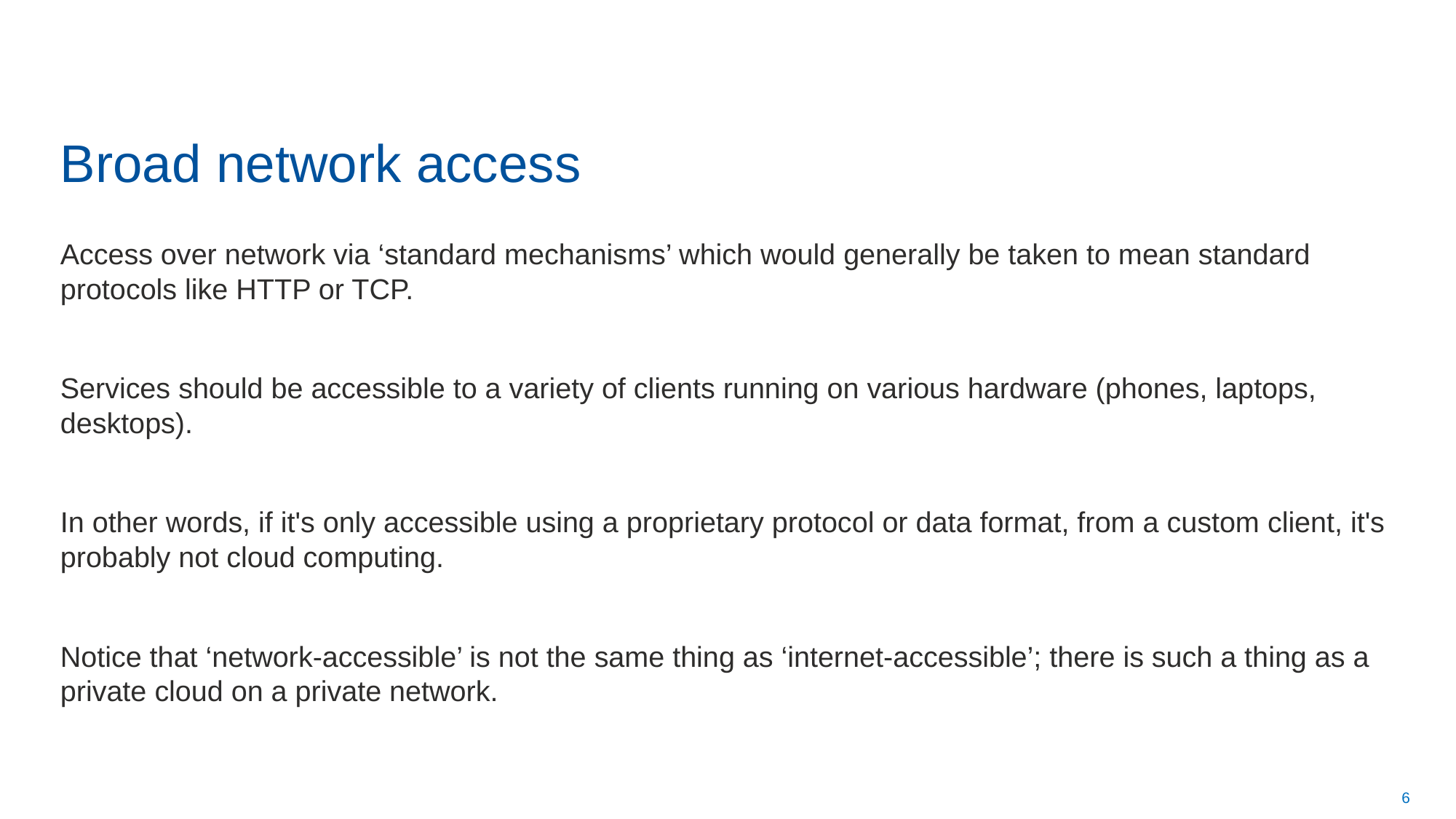

# Broad network access
Access over network via ‘standard mechanisms’ which would generally be taken to mean standard protocols like HTTP or TCP.

Services should be accessible to a variety of clients running on various hardware (phones, laptops, desktops).

In other words, if it's only accessible using a proprietary protocol or data format, from a custom client, it's probably not cloud computing.

Notice that ‘network-accessible’ is not the same thing as ‘internet-accessible’; there is such a thing as a private cloud on a private network.